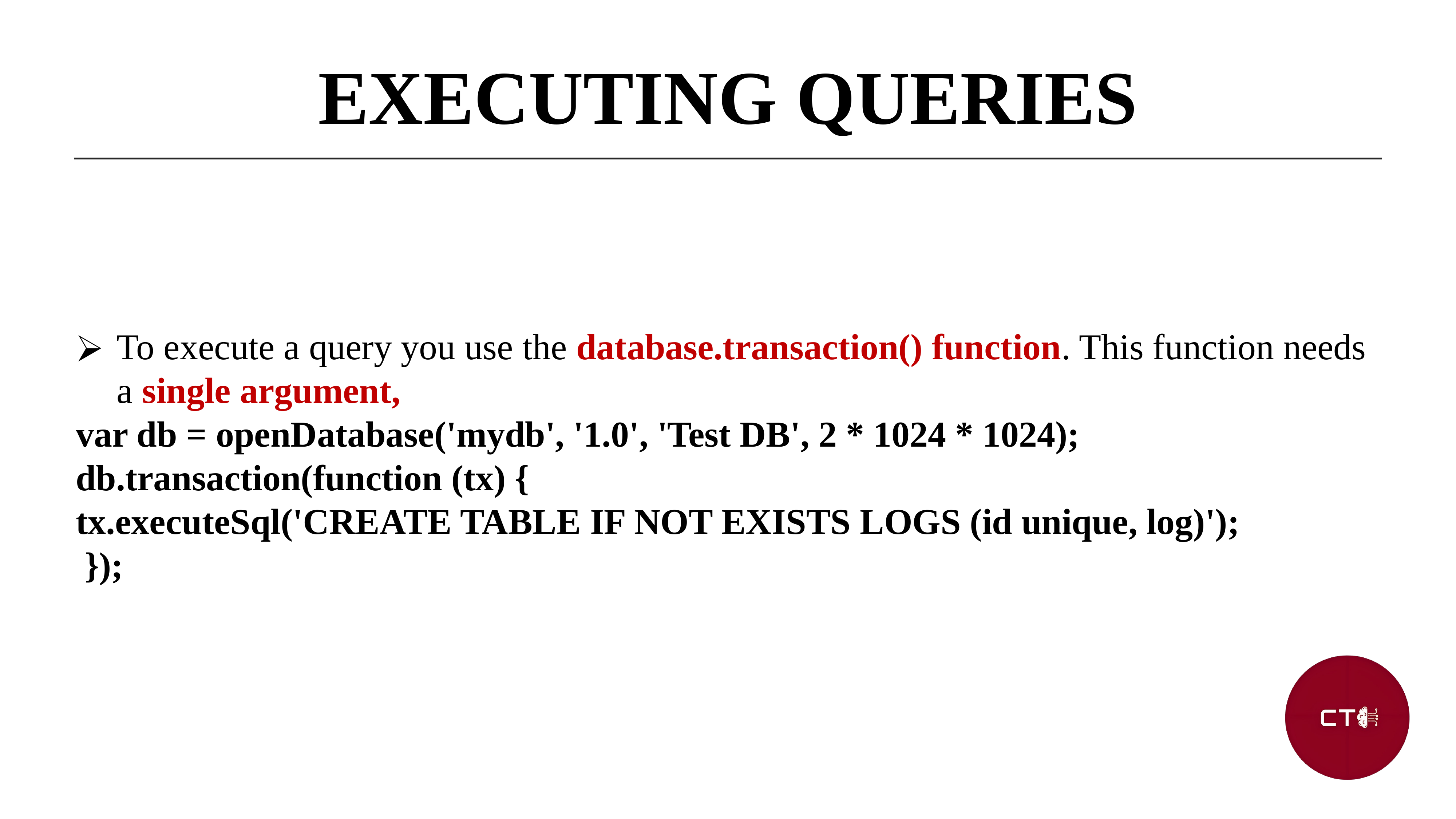

EXECUTING QUERIES
To execute a query you use the database.transaction() function. This function needs a single argument,
var db = openDatabase('mydb', '1.0', 'Test DB', 2 * 1024 * 1024);
db.transaction(function (tx) {
tx.executeSql('CREATE TABLE IF NOT EXISTS LOGS (id unique, log)');
 });